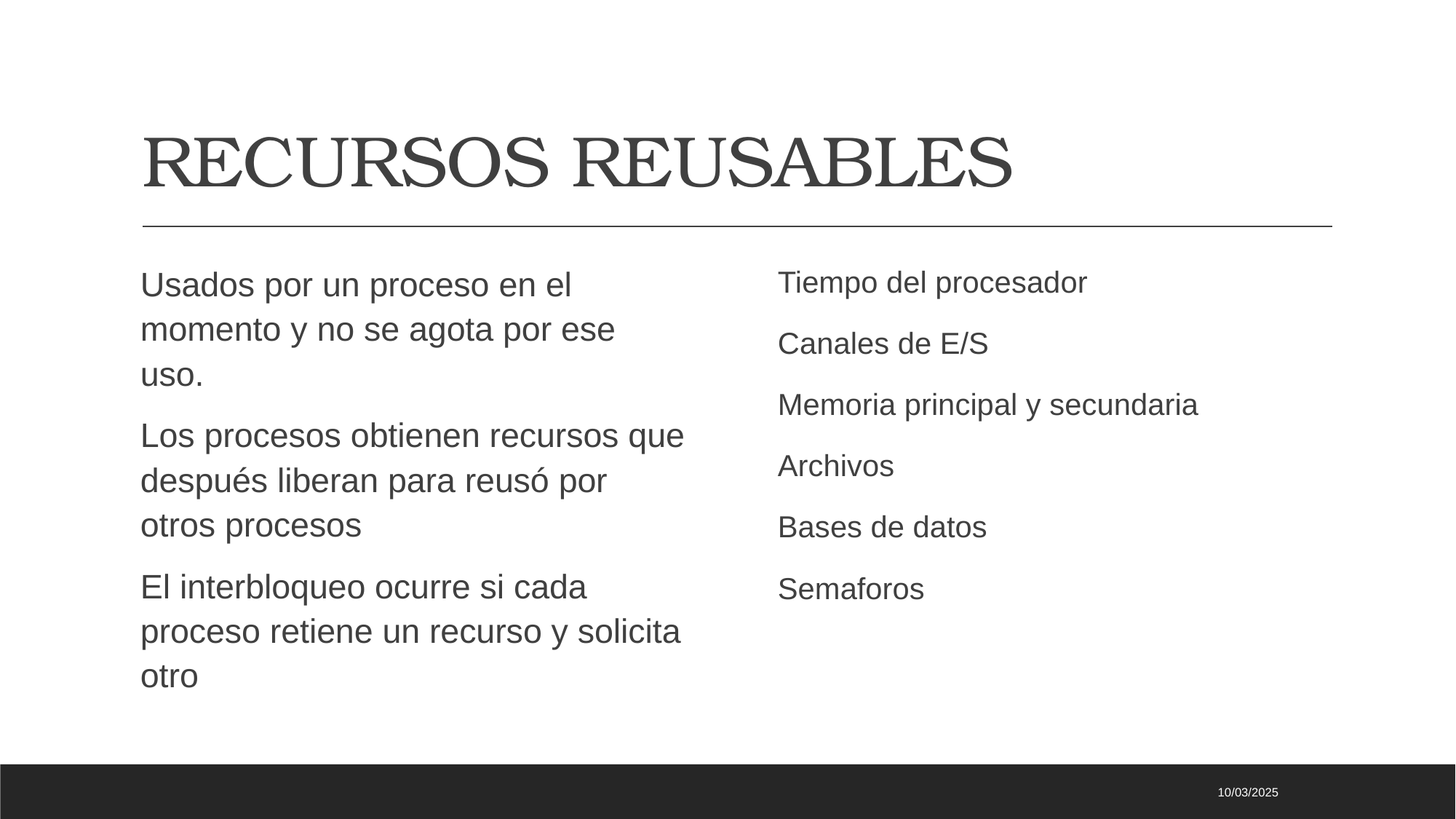

# RECURSOS REUSABLES
Usados por un proceso en el momento y no se agota por ese uso.
Los procesos obtienen recursos que después liberan para reusó por otros procesos
El interbloqueo ocurre si cada proceso retiene un recurso y solicita otro
Tiempo del procesador
Canales de E/S
Memoria principal y secundaria
Archivos
Bases de datos
Semaforos
10/03/2025